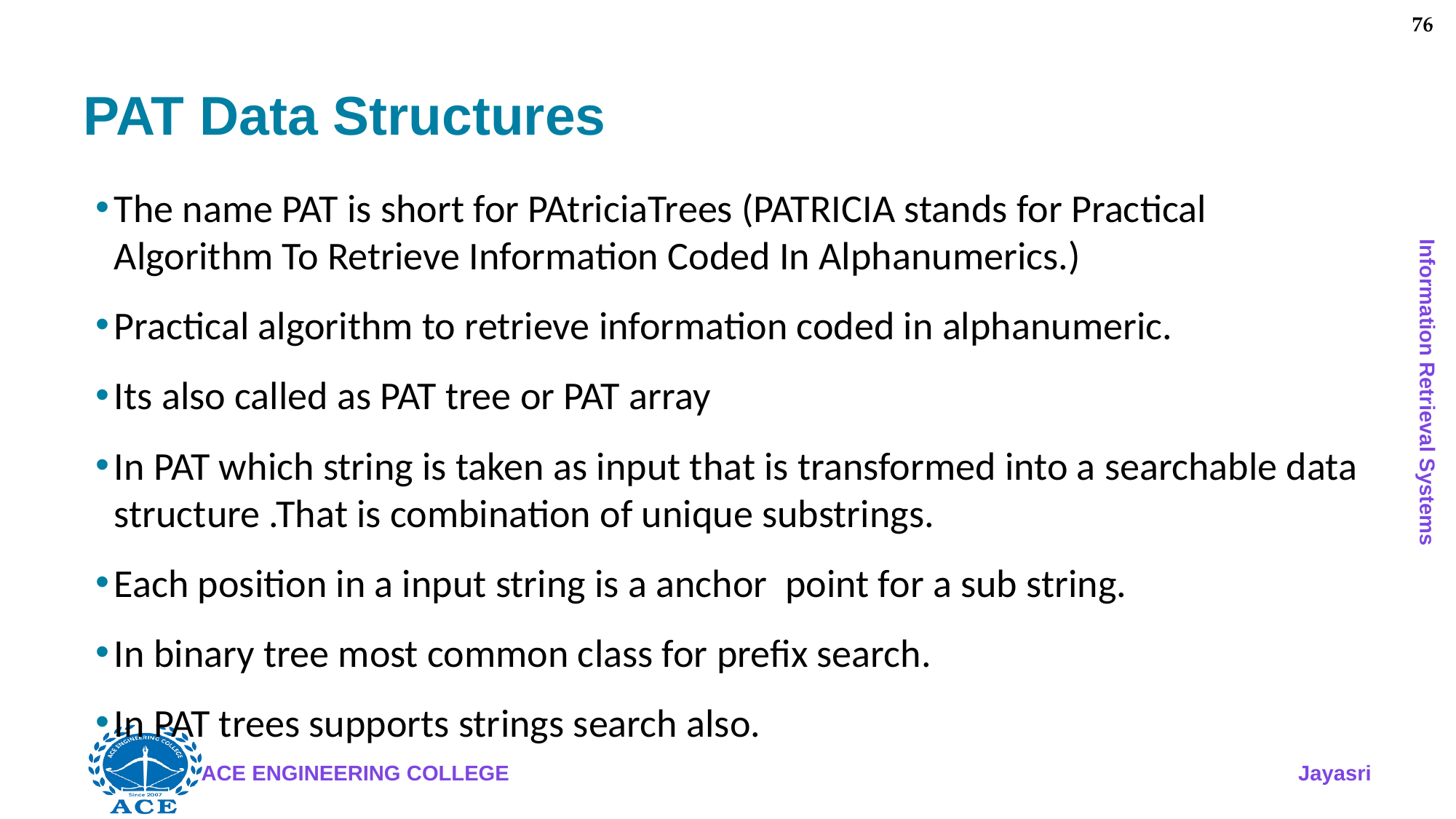

76
# PAT Data Structures
The name PAT is short for PAtriciaTrees (PATRICIA stands for Practical Algorithm To Retrieve Information Coded In Alphanumerics.)
Practical algorithm to retrieve information coded in alphanumeric.
Its also called as PAT tree or PAT array
In PAT which string is taken as input that is transformed into a searchable data structure .That is combination of unique substrings.
Each position in a input string is a anchor  point for a sub string.
In binary tree most common class for prefix search.
In PAT trees supports strings search also.